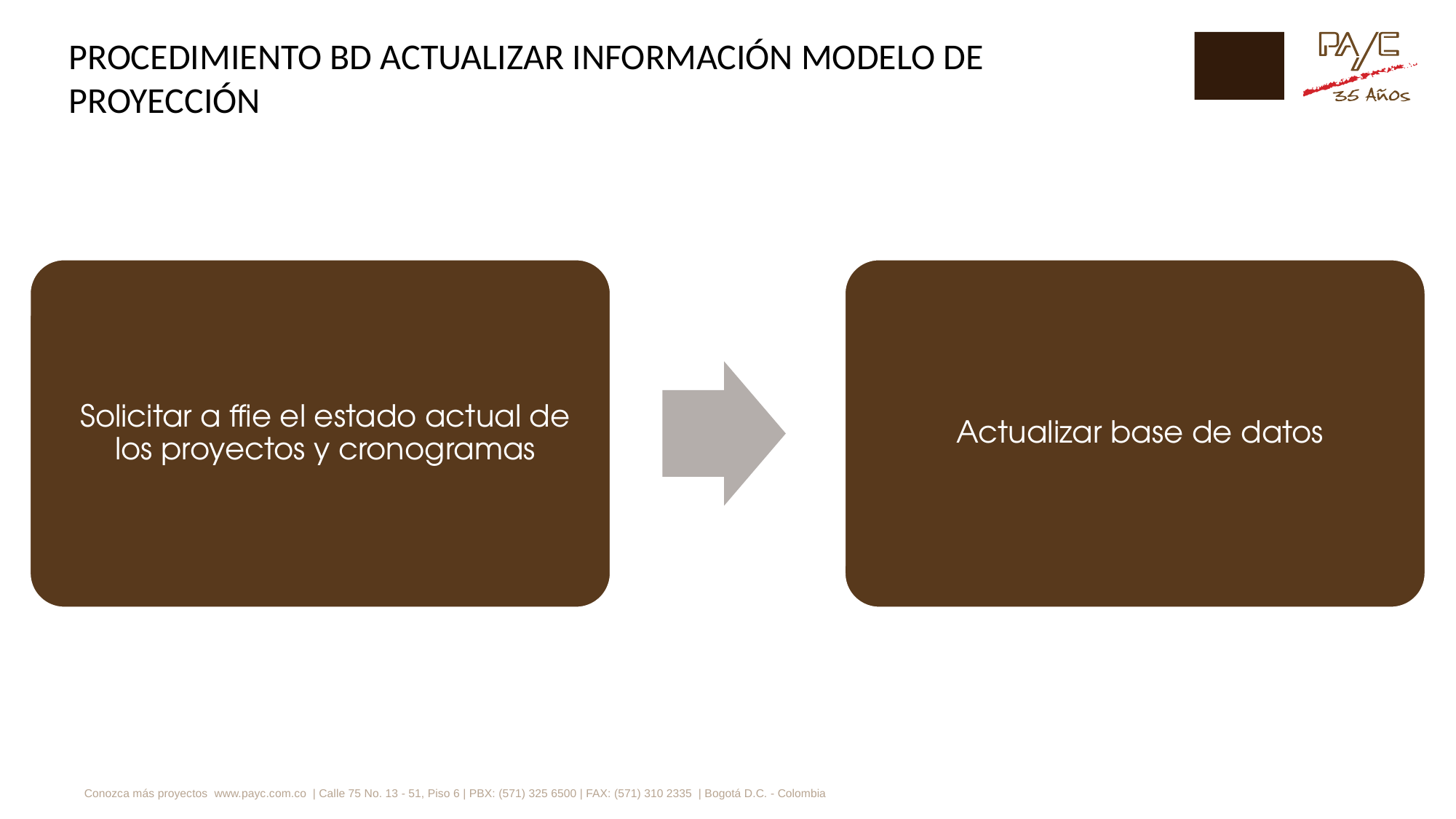

# PROCEDIMIENTO BD ACTUALIZAR INFORMACIÓN MODELO DE PROYECCIÓN
Solicitar a ffie el estado actual de los proyectos y cronogramas

Actualizar base de datos